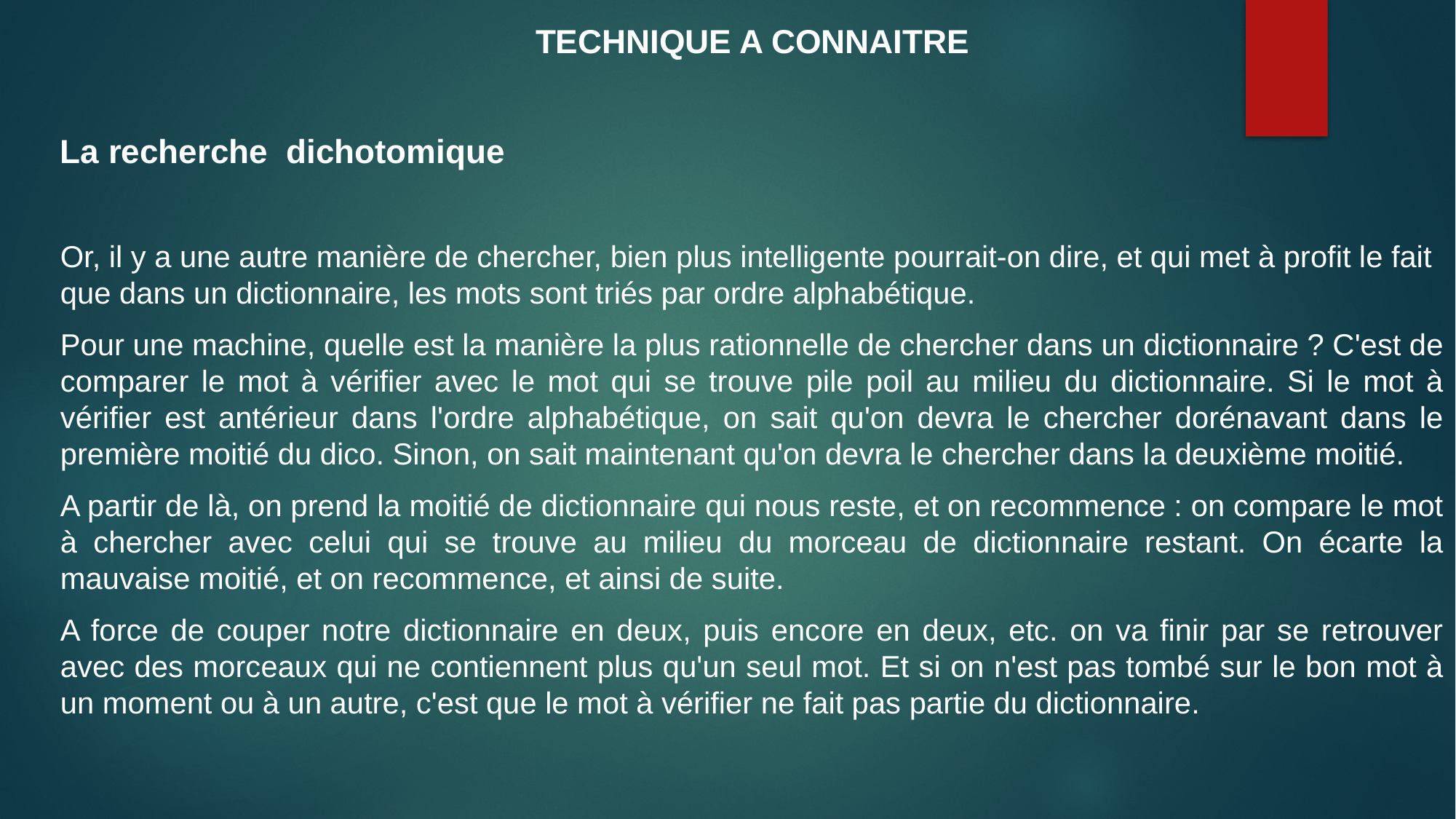

TECHNIQUE A CONNAITRE

La recherche  dichotomique

Or, il y a une autre manière de chercher, bien plus intelligente pourrait-on dire, et qui met à profit le fait que dans un dictionnaire, les mots sont triés par ordre alphabétique.
Pour une machine, quelle est la manière la plus rationnelle de chercher dans un dictionnaire ? C'est de comparer le mot à vérifier avec le mot qui se trouve pile poil au milieu du dictionnaire. Si le mot à vérifier est antérieur dans l'ordre alphabétique, on sait qu'on devra le chercher dorénavant dans le première moitié du dico. Sinon, on sait maintenant qu'on devra le chercher dans la deuxième moitié.
A partir de là, on prend la moitié de dictionnaire qui nous reste, et on recommence : on compare le mot à chercher avec celui qui se trouve au milieu du morceau de dictionnaire restant. On écarte la mauvaise moitié, et on recommence, et ainsi de suite.
A force de couper notre dictionnaire en deux, puis encore en deux, etc. on va finir par se retrouver avec des morceaux qui ne contiennent plus qu'un seul mot. Et si on n'est pas tombé sur le bon mot à un moment ou à un autre, c'est que le mot à vérifier ne fait pas partie du dictionnaire.